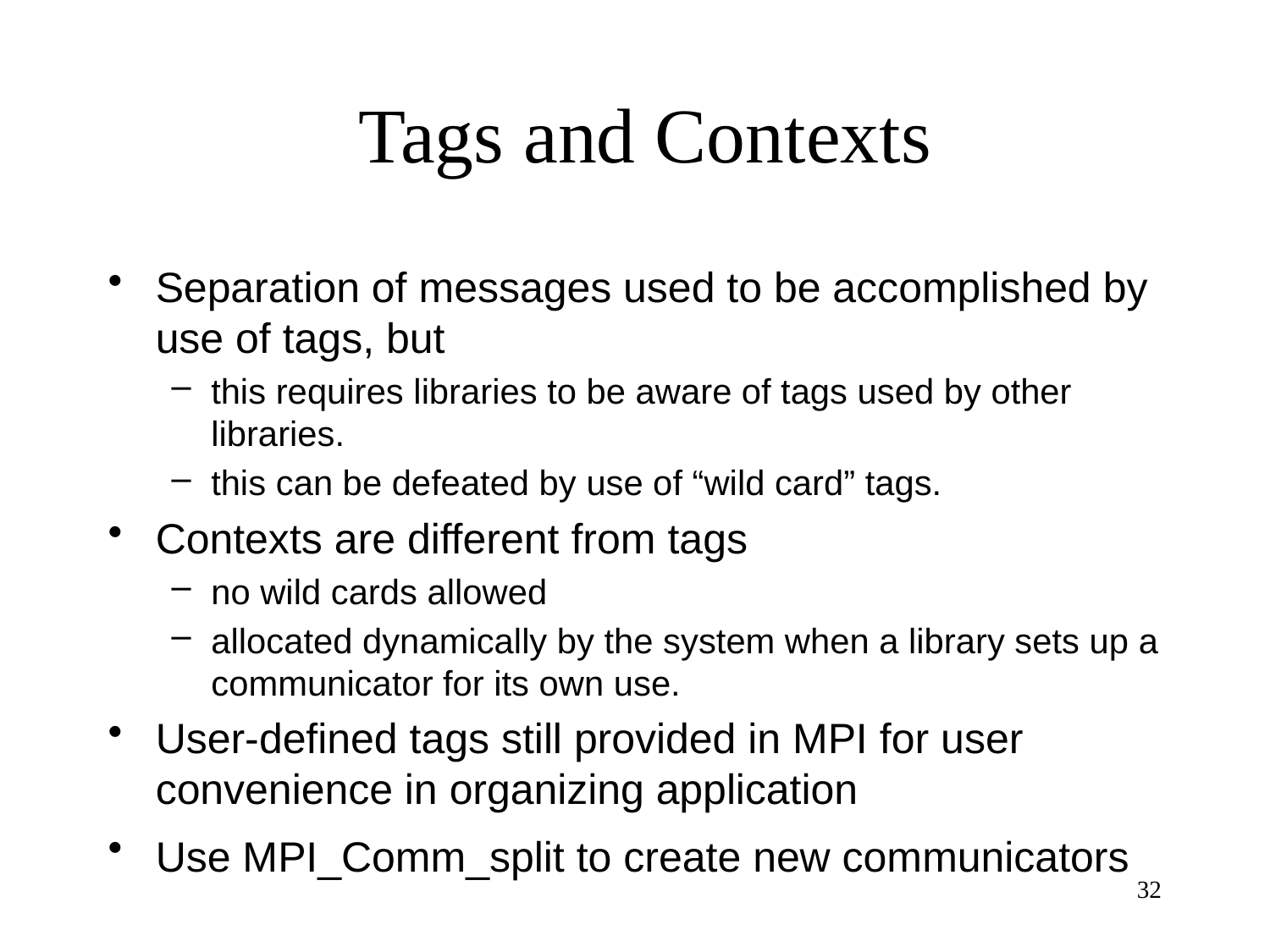

# Tags and Contexts
Separation of messages used to be accomplished by use of tags, but
this requires libraries to be aware of tags used by other libraries.
this can be defeated by use of “wild card” tags.
Contexts are different from tags
no wild cards allowed
allocated dynamically by the system when a library sets up a communicator for its own use.
User-defined tags still provided in MPI for user convenience in organizing application
Use MPI_Comm_split to create new communicators
32